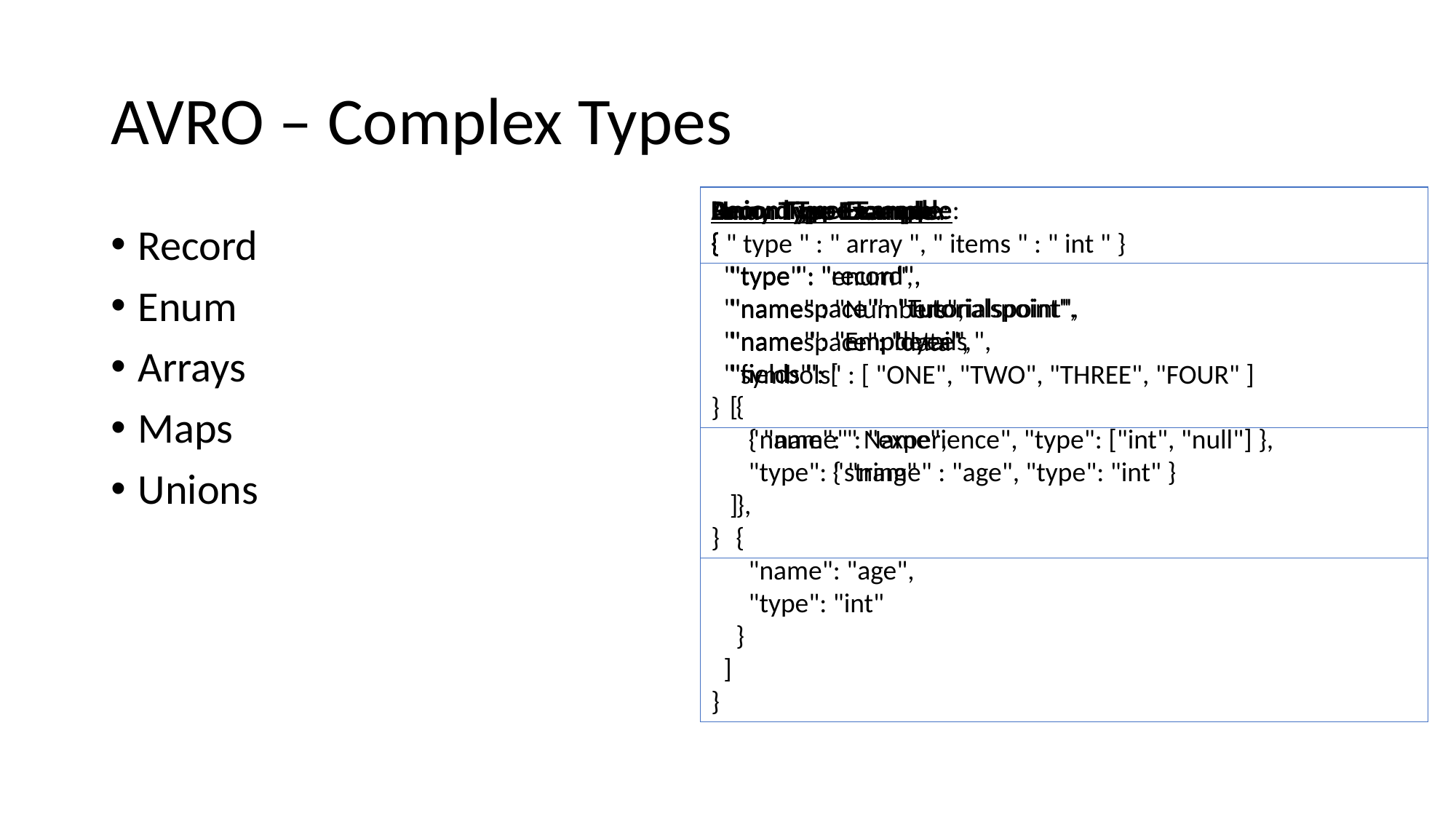

# AVRO – Complex Types
Record Type Example:
{
  " type ": "record",
  " namespace ": "Tutorialspoint",
  " name ": "Employee",
  " fields ": [
    {
      "name": " Name",
      "type": "string"
    },
    {
      "name": "age",
      "type": "int"
    }
  ]
}
Union Type Example:
{
   "type" : "record",
   "namespace" : "tutorialspoint",
   "name" : "empdetails ",
   "fields" :
   [
      { "name" : "experience", "type": ["int", "null"] },
	  { "name" : "age", "type": "int" }
   ]
}
Array Type Example:
{ " type " : " array ", " items " : " int " }
Enum Type Example:
{
   "type" : "enum",
   "name" : "Numbers",
   "namespace": "data",
   "symbols" : [ "ONE", "TWO", "THREE", "FOUR" ]
}
Record
Enum
Arrays
Maps
Unions